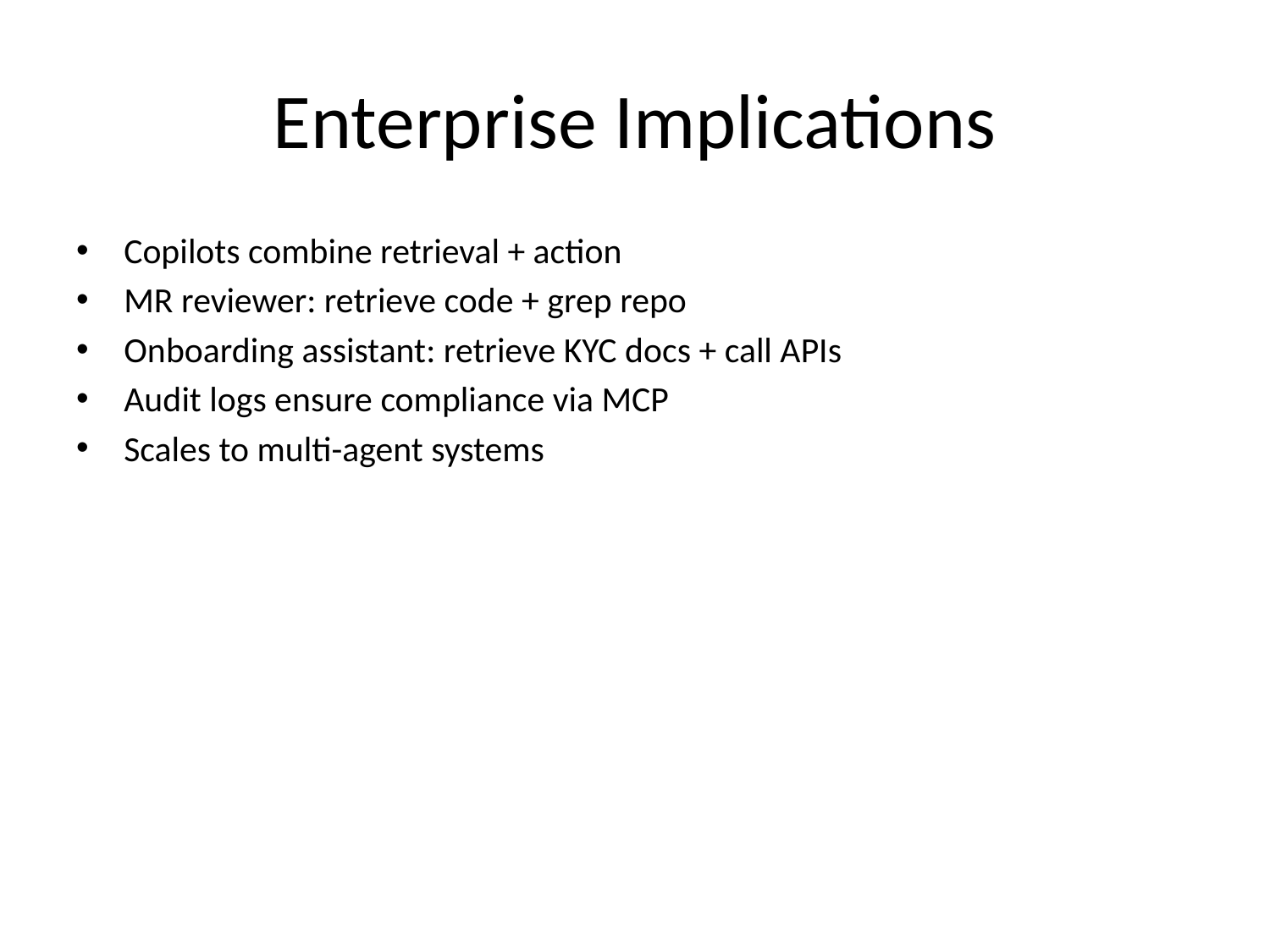

# Enterprise Implications
Copilots combine retrieval + action
MR reviewer: retrieve code + grep repo
Onboarding assistant: retrieve KYC docs + call APIs
Audit logs ensure compliance via MCP
Scales to multi-agent systems